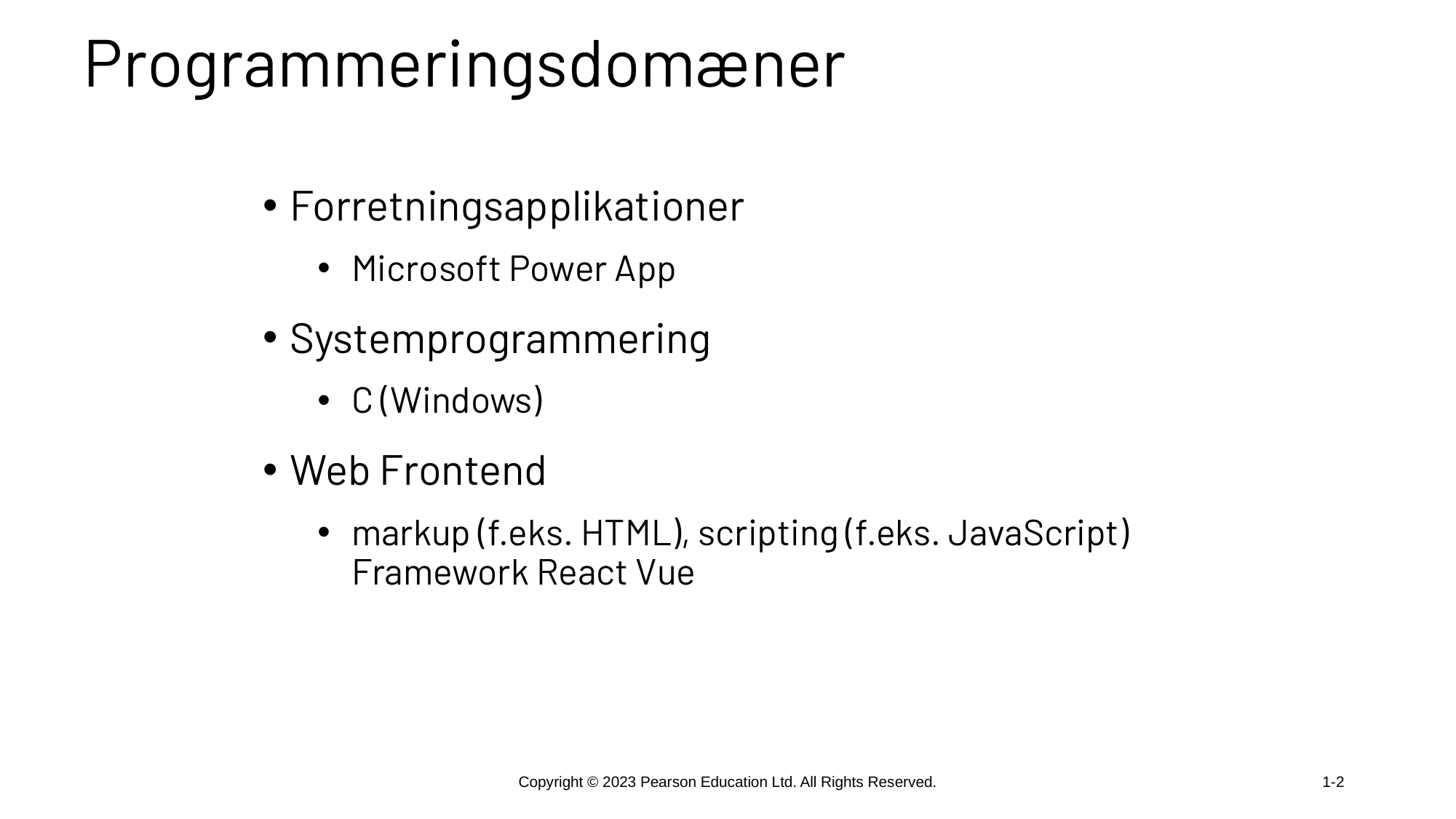

# Programmeringsdomæner

Forretningsapplikationer
Microsoft Power App
Systemprogrammering
C (Windows)
Web Frontend
markup (f.eks. HTML), scripting (f.eks. JavaScript) Framework React Vue
Copyright © 2023 Pearson Education Ltd. All Rights Reserved.
1-2